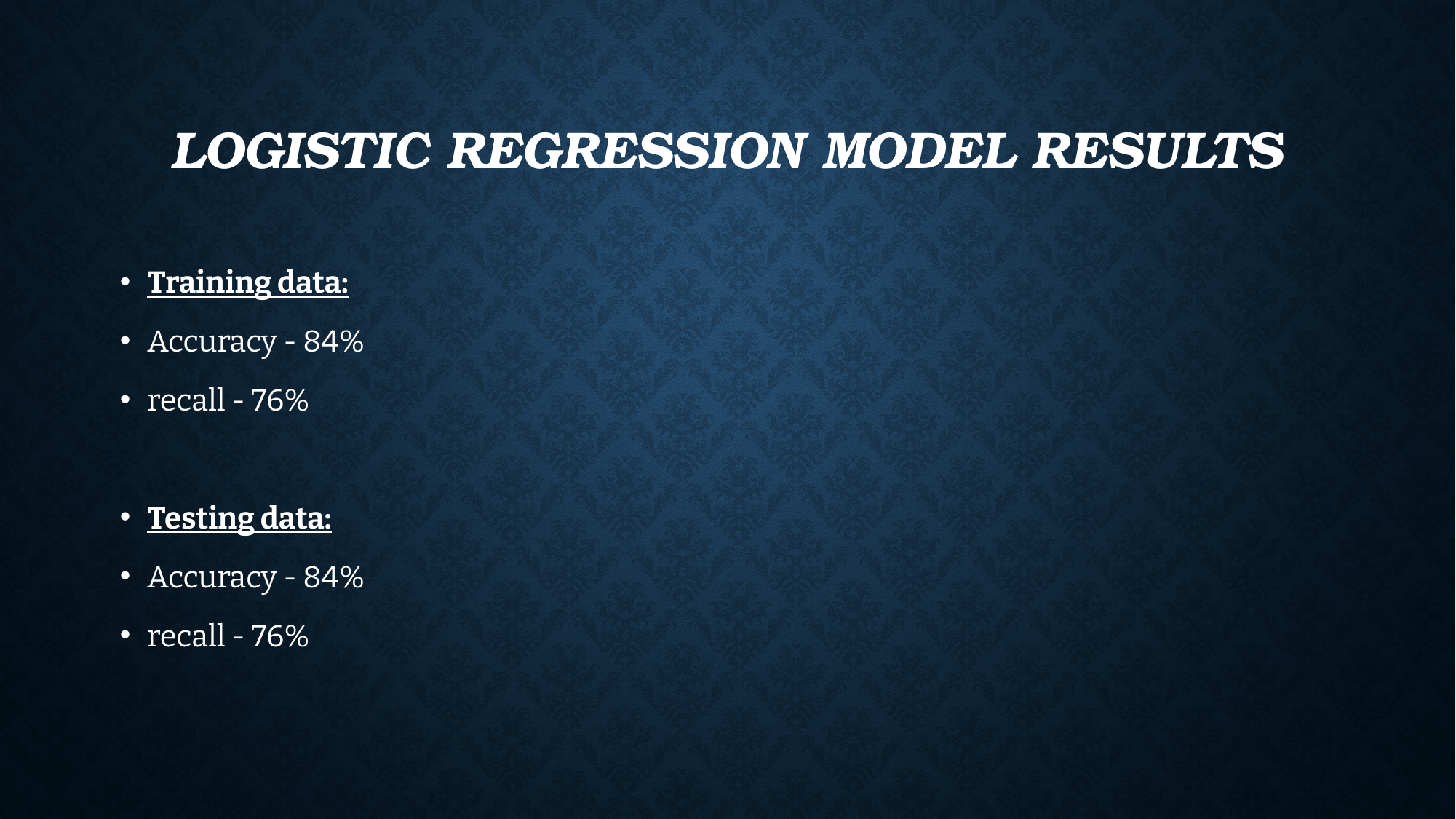

# Logistic Regression model results
Training data:
Accuracy - 84%
recall - 76%

Testing data:
Accuracy - 84%
recall - 76%